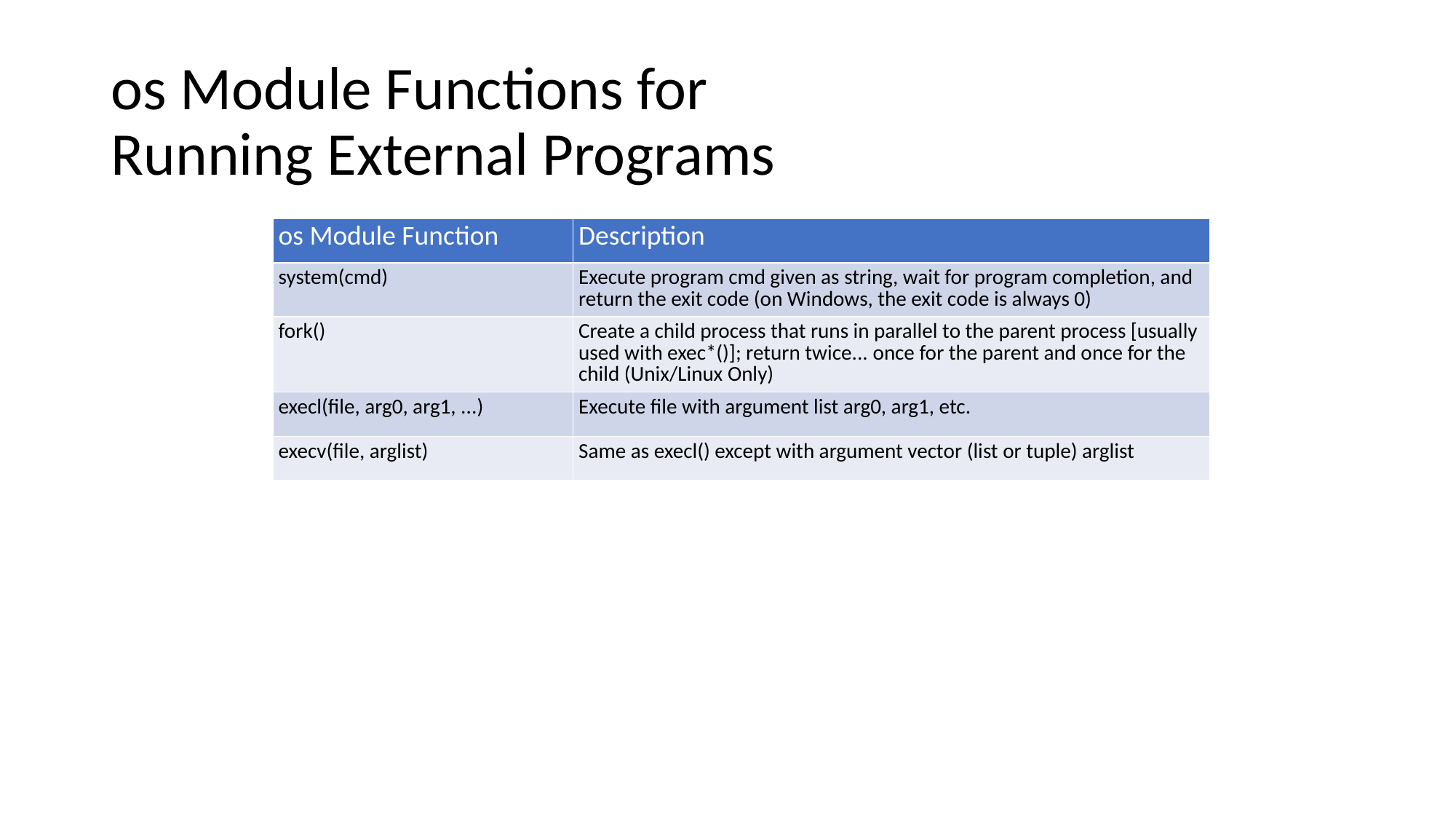

# os Module Functions for Running External Programs
| os Module Function | Description |
| --- | --- |
| system(cmd) | Execute program cmd given as string, wait for program completion, and return the exit code (on Windows, the exit code is always 0) |
| fork() | Create a child process that runs in parallel to the parent process [usually used with exec\*()]; return twice... once for the parent and once for the child (Unix/Linux Only) |
| execl(file, arg0, arg1, ...) | Execute file with argument list arg0, arg1, etc. |
| execv(file, arglist) | Same as execl() except with argument vector (list or tuple) arglist |